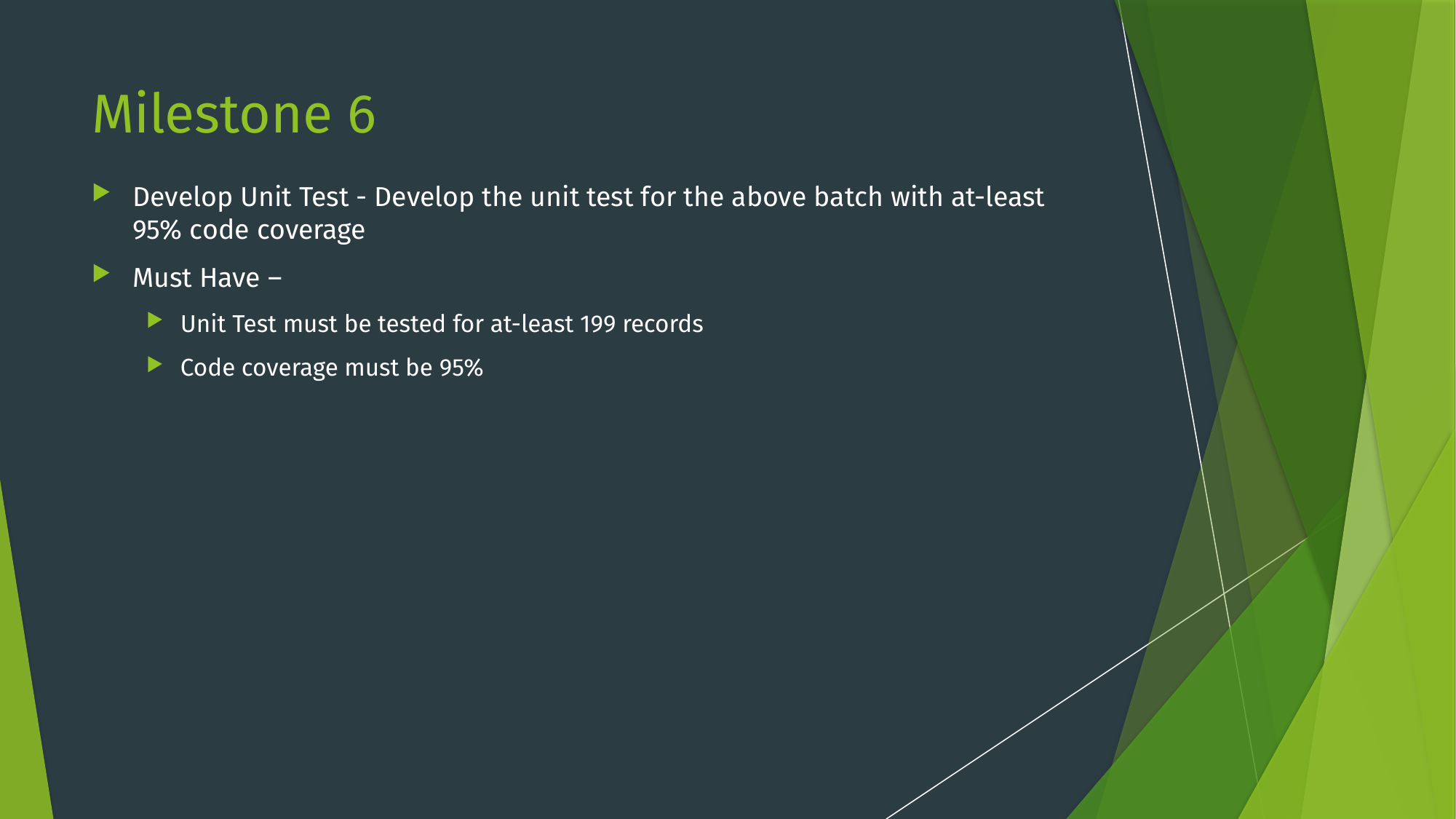

# Milestone 6
Develop Unit Test - Develop the unit test for the above batch with at-least 95% code coverage
Must Have –
Unit Test must be tested for at-least 199 records
Code coverage must be 95%